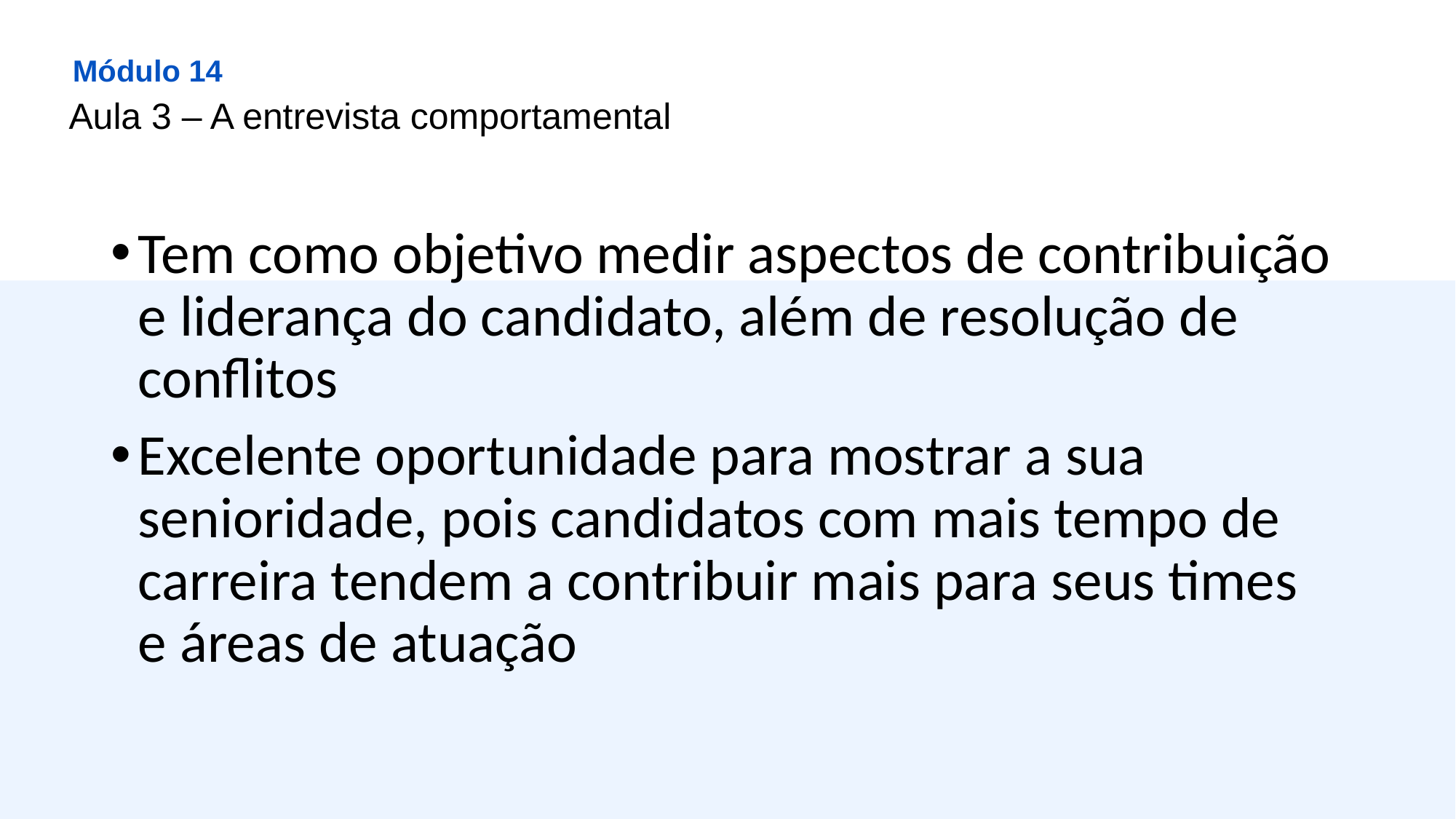

Módulo 14
Aula 3 – A entrevista comportamental
Tem como objetivo medir aspectos de contribuição e liderança do candidato, além de resolução de conflitos
Excelente oportunidade para mostrar a sua senioridade, pois candidatos com mais tempo de carreira tendem a contribuir mais para seus times e áreas de atuação